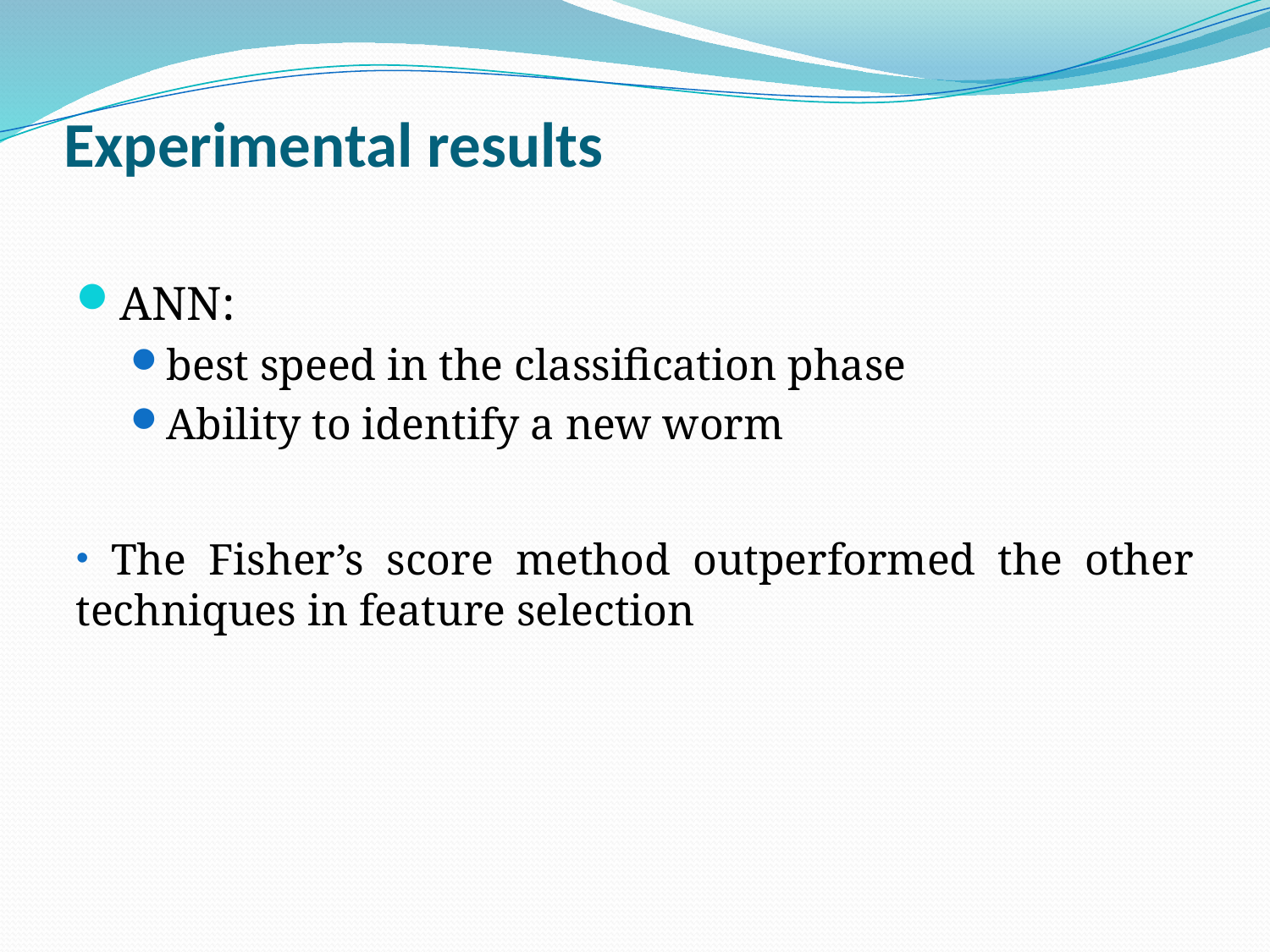

# Experimental results
ANN:
best speed in the classification phase
Ability to identify a new worm

 The Fisher’s score method outperformed the other techniques in feature selection